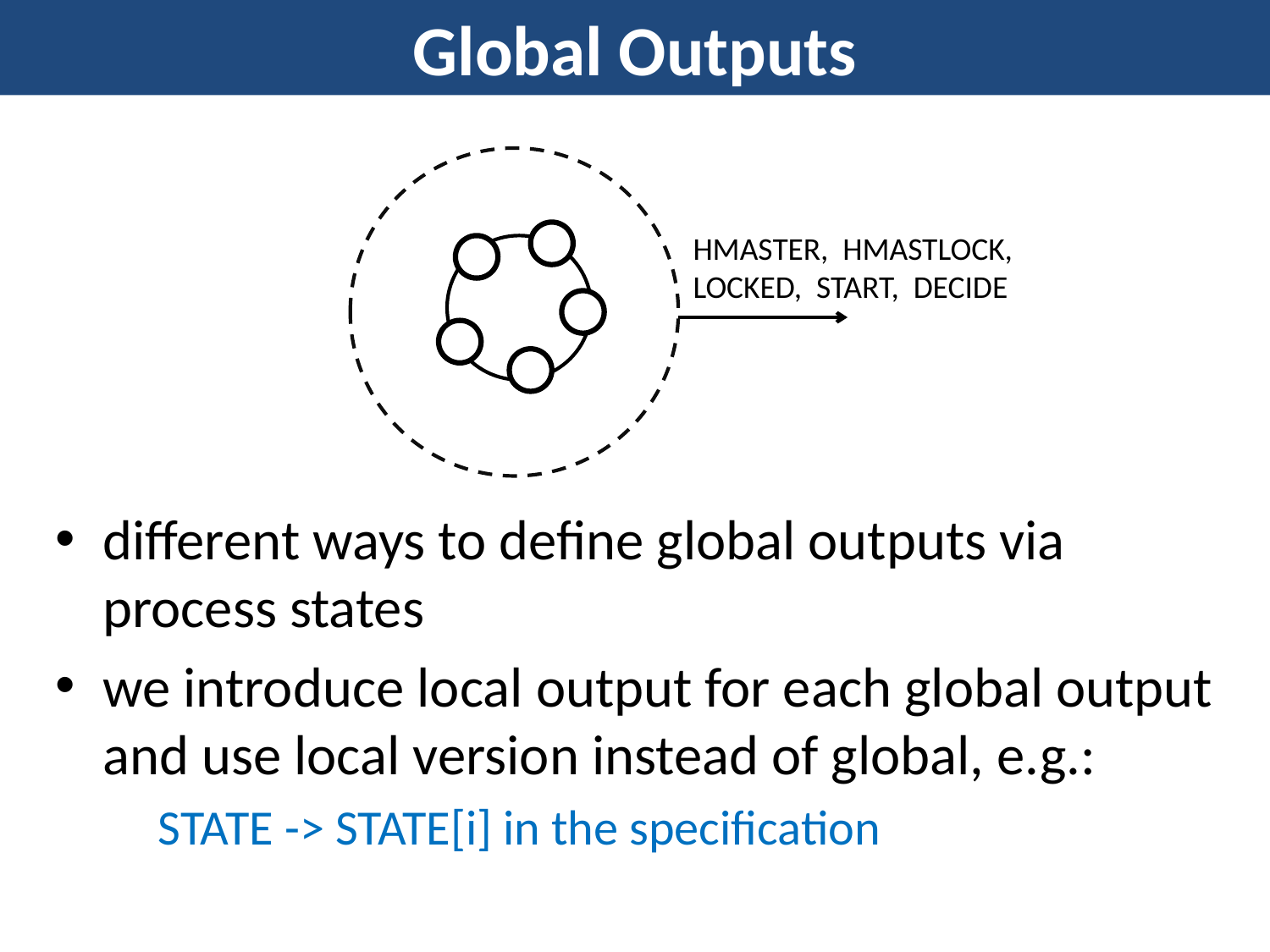

# Global Outputs

HMASTER,  HMASTLOCK,
LOCKED,  START,  DECIDE
different ways to define global outputs via process states
we introduce local output for each global output and use local version instead of global, e.g.:
STATE -> STATE[i] in the specification